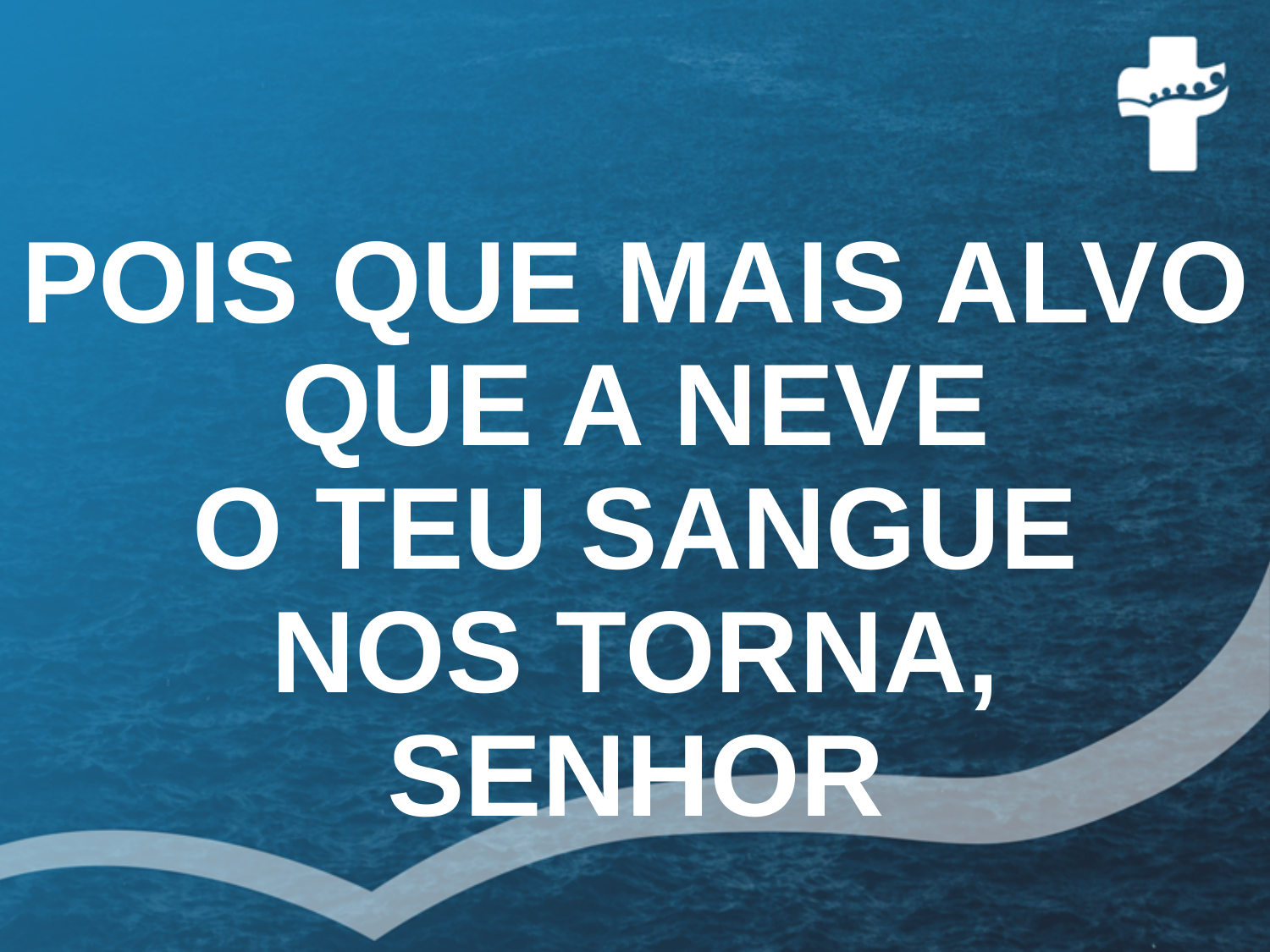

#
POIS QUE MAIS ALVO
QUE A NEVE
O TEU SANGUE
NOS TORNA, SENHOR